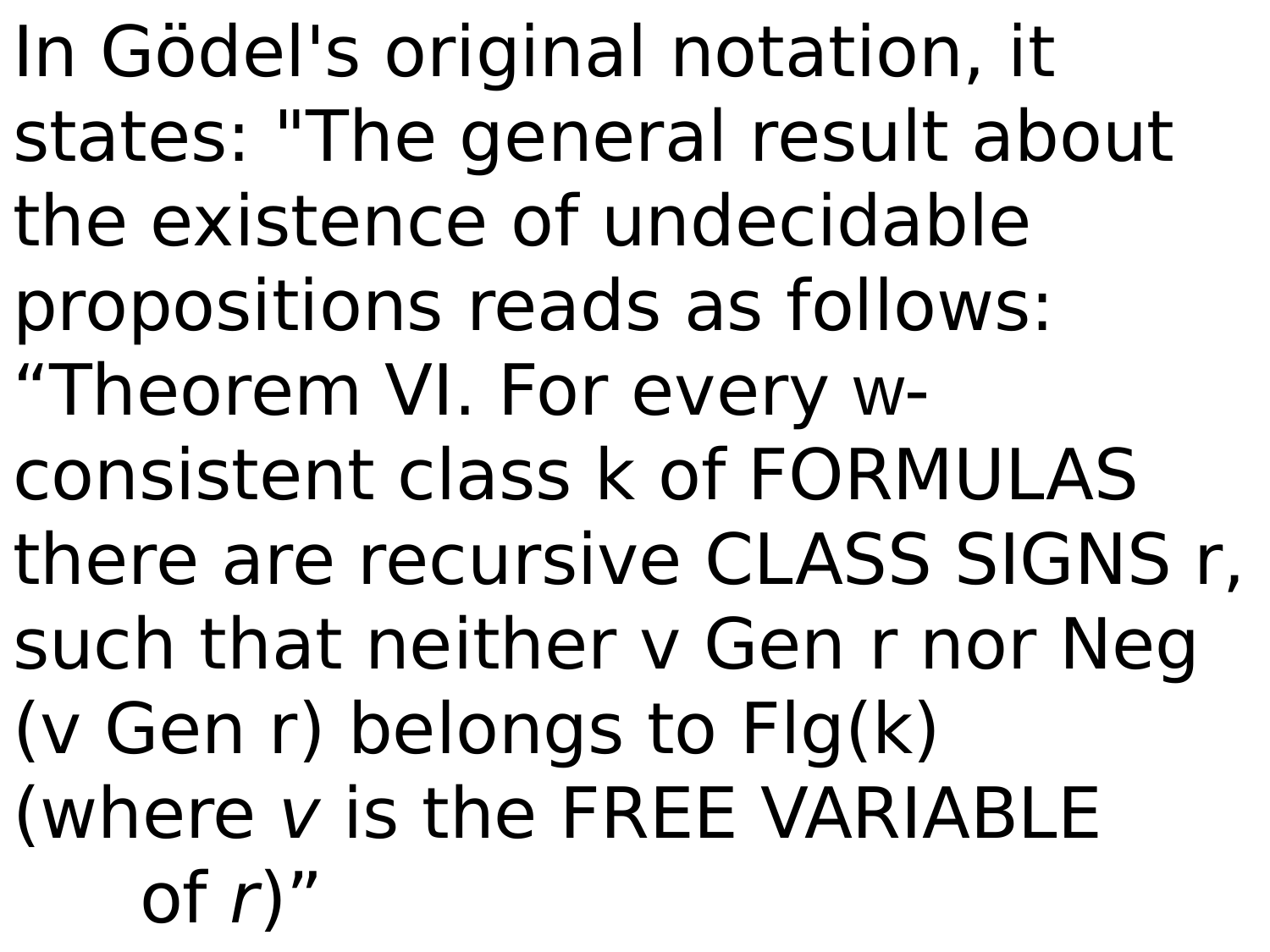

In Gödel's original notation, it states: "The general result about the existence of undecidable propositions reads as follows:
“Theorem VI. For every w-consistent class k of FORMULAS there are recursive CLASS SIGNS r, such that neither v Gen r nor Neg (v Gen r) belongs to Flg(k)
(where v is the FREE VARIABLE  of r)”